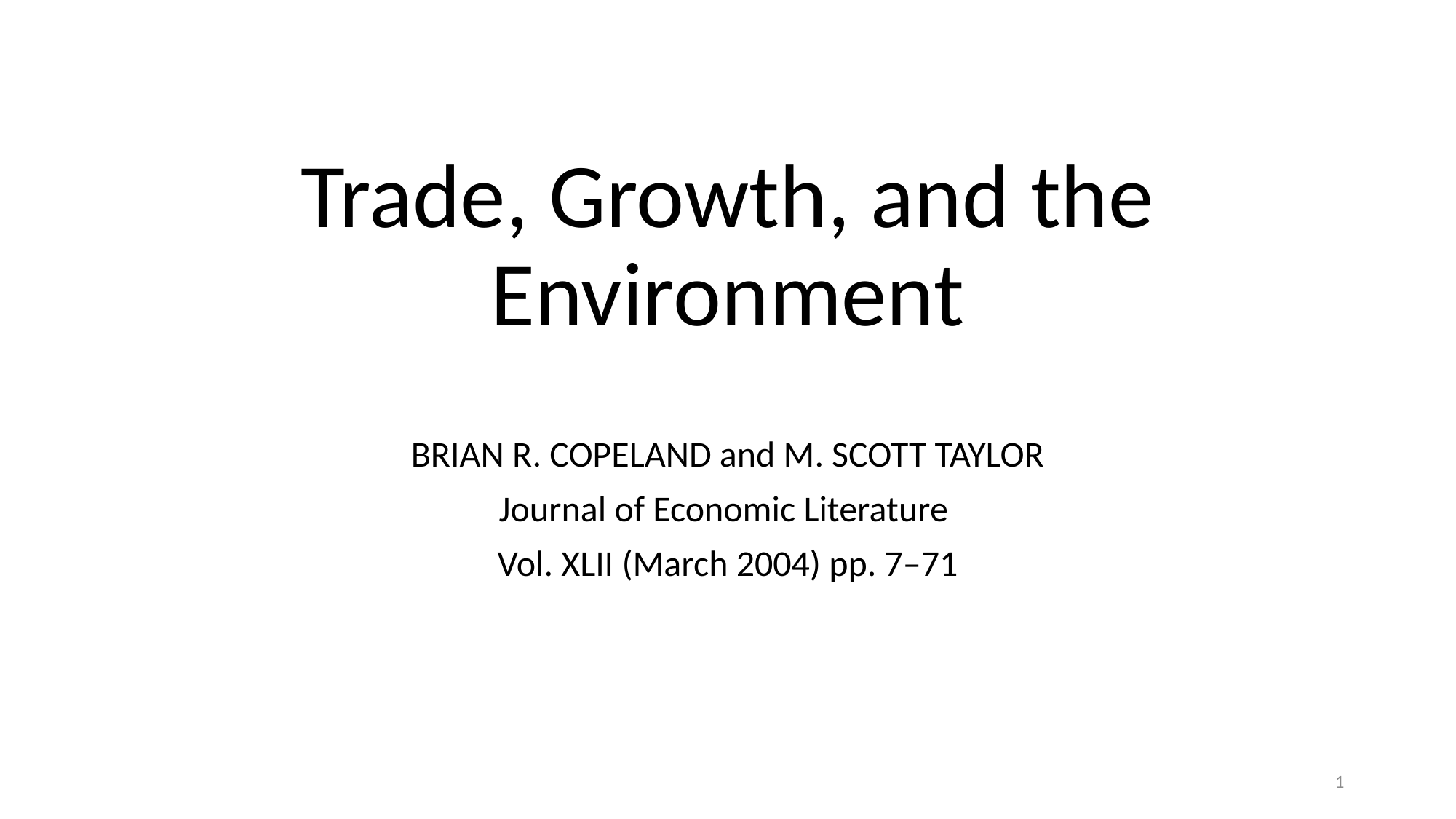

# Trade, Growth, and the Environment
BRIAN R. COPELAND and M. SCOTT TAYLOR
Journal of Economic Literature
Vol. XLII (March 2004) pp. 7–71
1